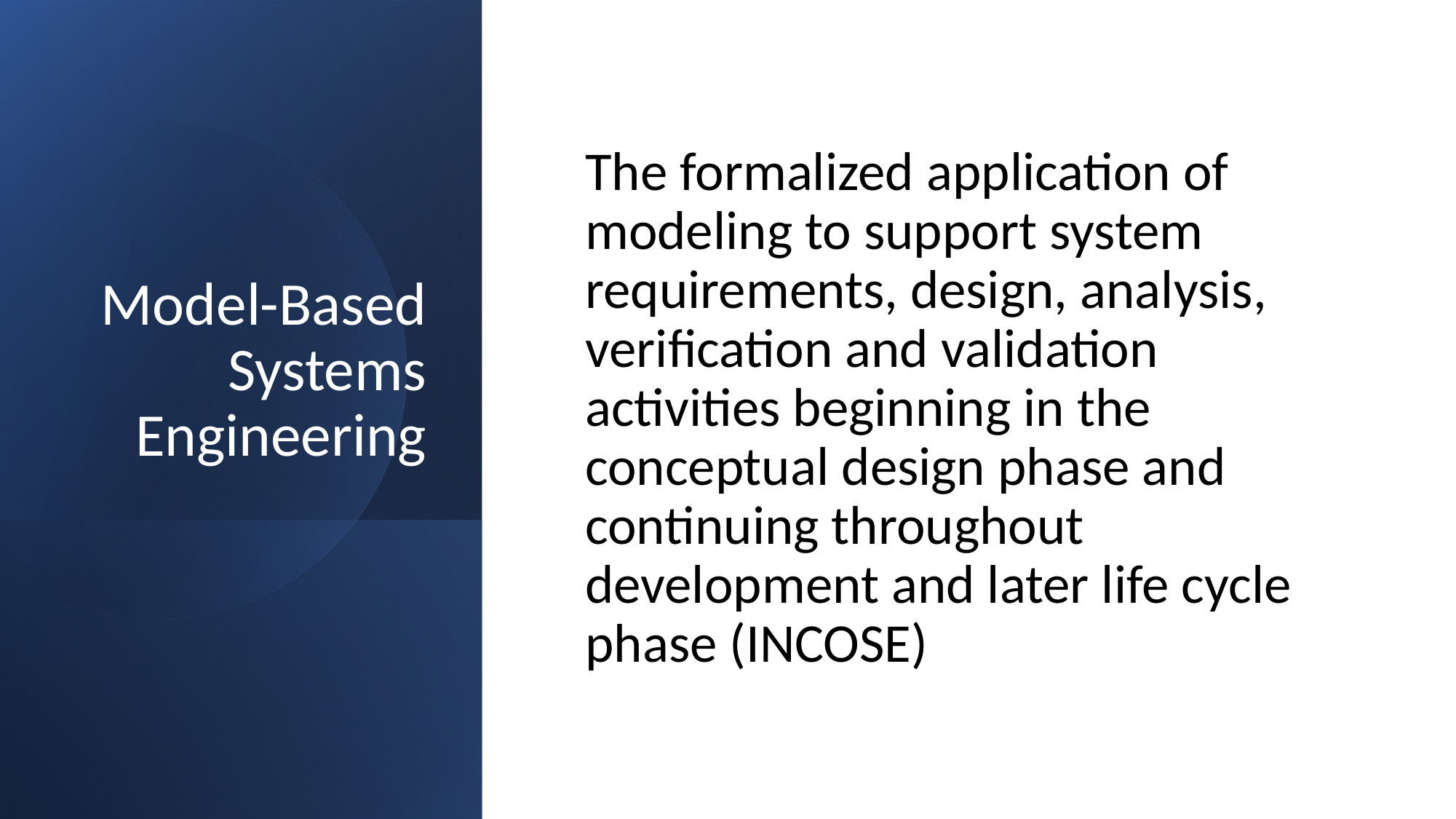

# Model-Based Systems Engineering
The formalized application of modeling to support system requirements, design, analysis, verification and validation activities beginning in the conceptual design phase and continuing throughout development and later life cycle phase (INCOSE)